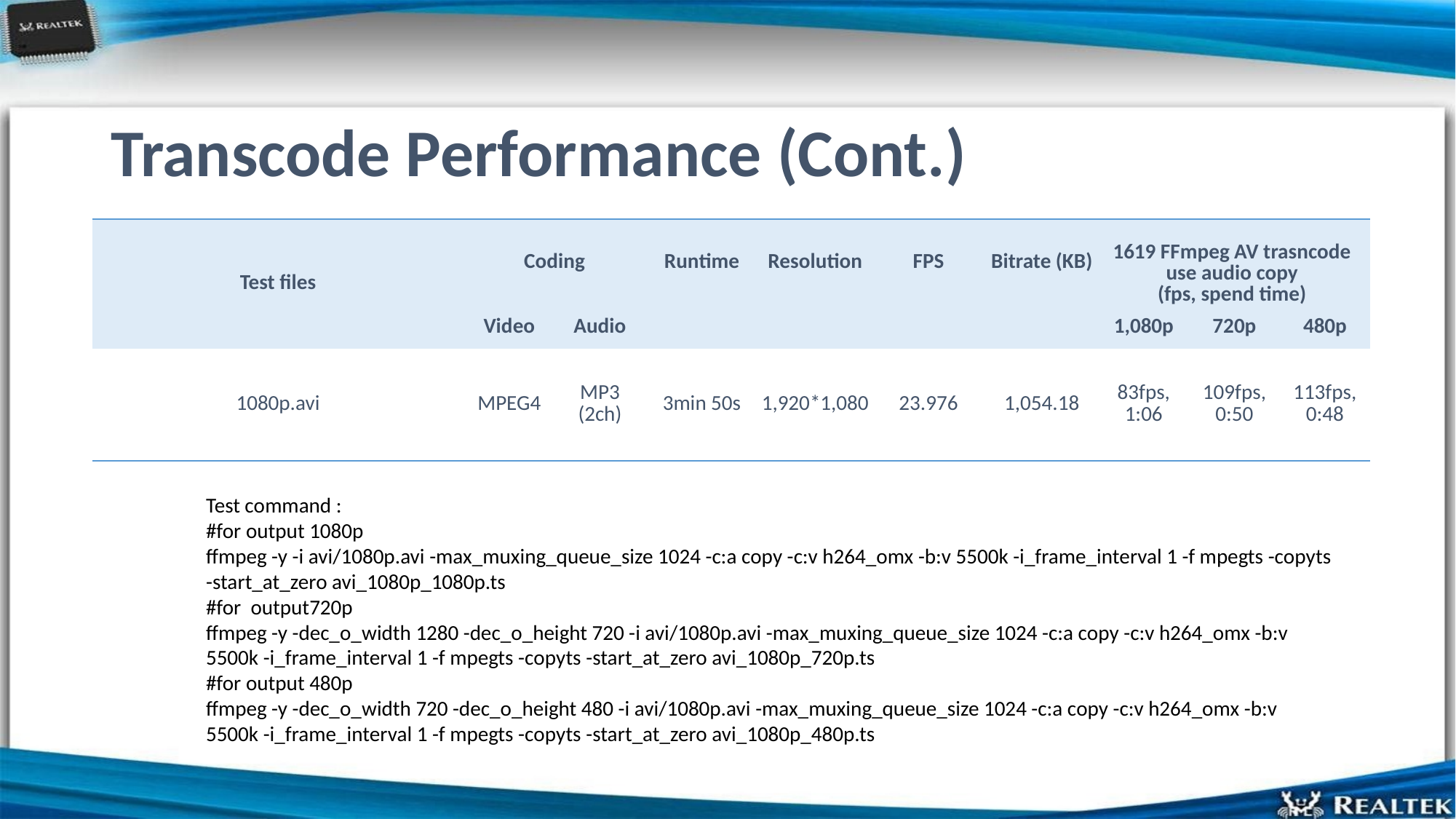

# Transcode Performance (Cont.)
| Test files | Coding |  | Runtime | Resolution | FPS | Bitrate (KB) | 1619 FFmpeg AV trasncode use audio copy (fps, spend time) |  |  |
| --- | --- | --- | --- | --- | --- | --- | --- | --- | --- |
|  | Video | Audio |  |  |  |  | 1,080p | 720p | 480p |
| 1080p.avi | MPEG4 | MP3 (2ch) | 3min 50s | 1,920\*1,080 | 23.976 | 1,054.18 | 83fps, 1:06 | 109fps, 0:50 | 113fps, 0:48 |
Test command :
#for output 1080p
ffmpeg -y -i avi/1080p.avi -max_muxing_queue_size 1024 -c:a copy -c:v h264_omx -b:v 5500k -i_frame_interval 1 -f mpegts -copyts -start_at_zero avi_1080p_1080p.ts
#for  output720p
ffmpeg -y -dec_o_width 1280 -dec_o_height 720 -i avi/1080p.avi -max_muxing_queue_size 1024 -c:a copy -c:v h264_omx -b:v 5500k -i_frame_interval 1 -f mpegts -copyts -start_at_zero avi_1080p_720p.ts
#for output 480p
ffmpeg -y -dec_o_width 720 -dec_o_height 480 -i avi/1080p.avi -max_muxing_queue_size 1024 -c:a copy -c:v h264_omx -b:v 5500k -i_frame_interval 1 -f mpegts -copyts -start_at_zero avi_1080p_480p.ts